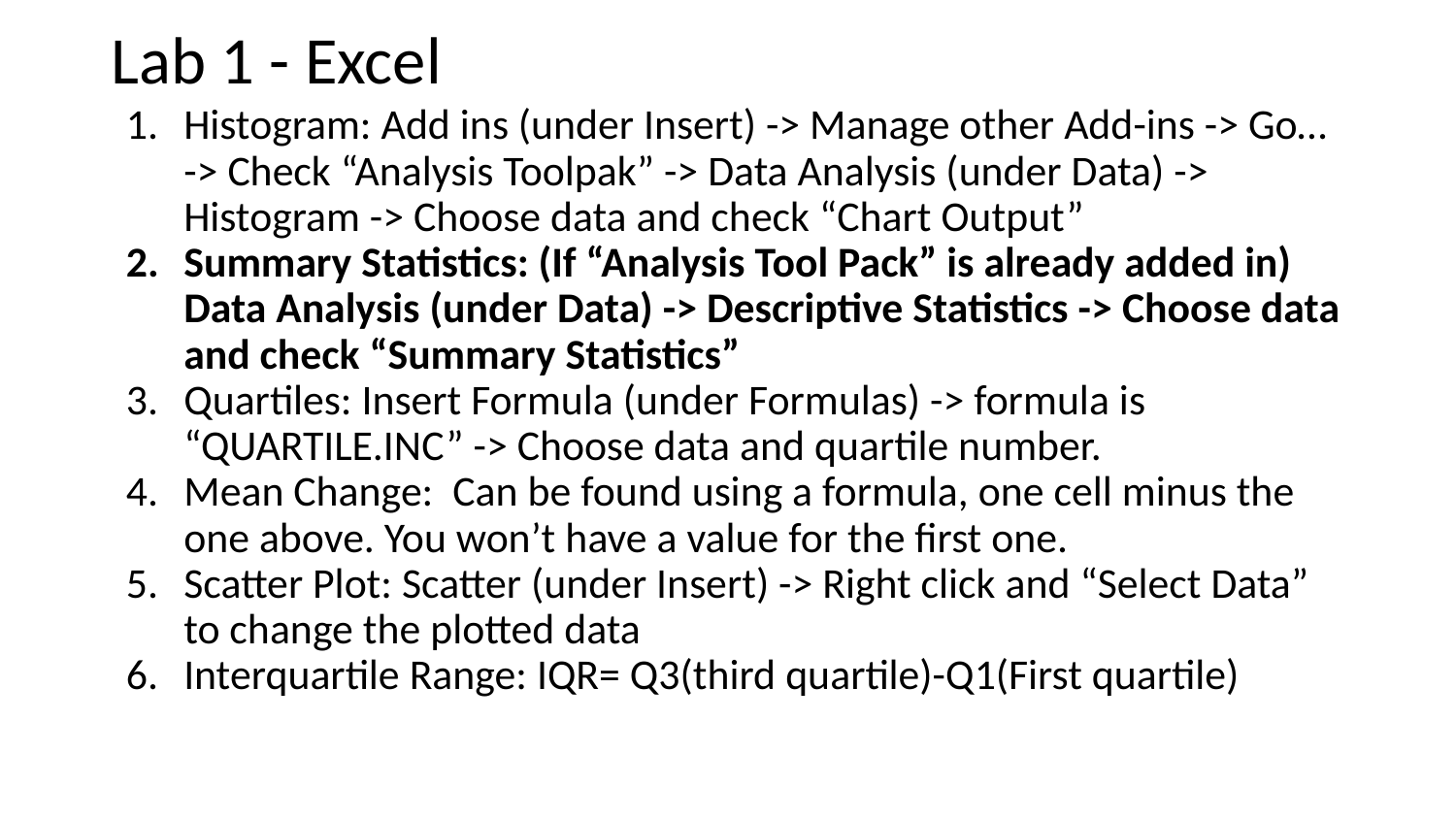

# Lab 1 - Excel
Histogram: Add ins (under Insert) -> Manage other Add-ins -> Go… -> Check “Analysis Toolpak” -> Data Analysis (under Data) -> Histogram -> Choose data and check “Chart Output”
Summary Statistics: (If “Analysis Tool Pack” is already added in) Data Analysis (under Data) -> Descriptive Statistics -> Choose data and check “Summary Statistics”
Quartiles: Insert Formula (under Formulas) -> formula is “QUARTILE.INC” -> Choose data and quartile number.
Mean Change:  Can be found using a formula, one cell minus the one above. You won’t have a value for the first one.
Scatter Plot: Scatter (under Insert) -> Right click and “Select Data” to change the plotted data
Interquartile Range: IQR= Q3(third quartile)-Q1(First quartile)